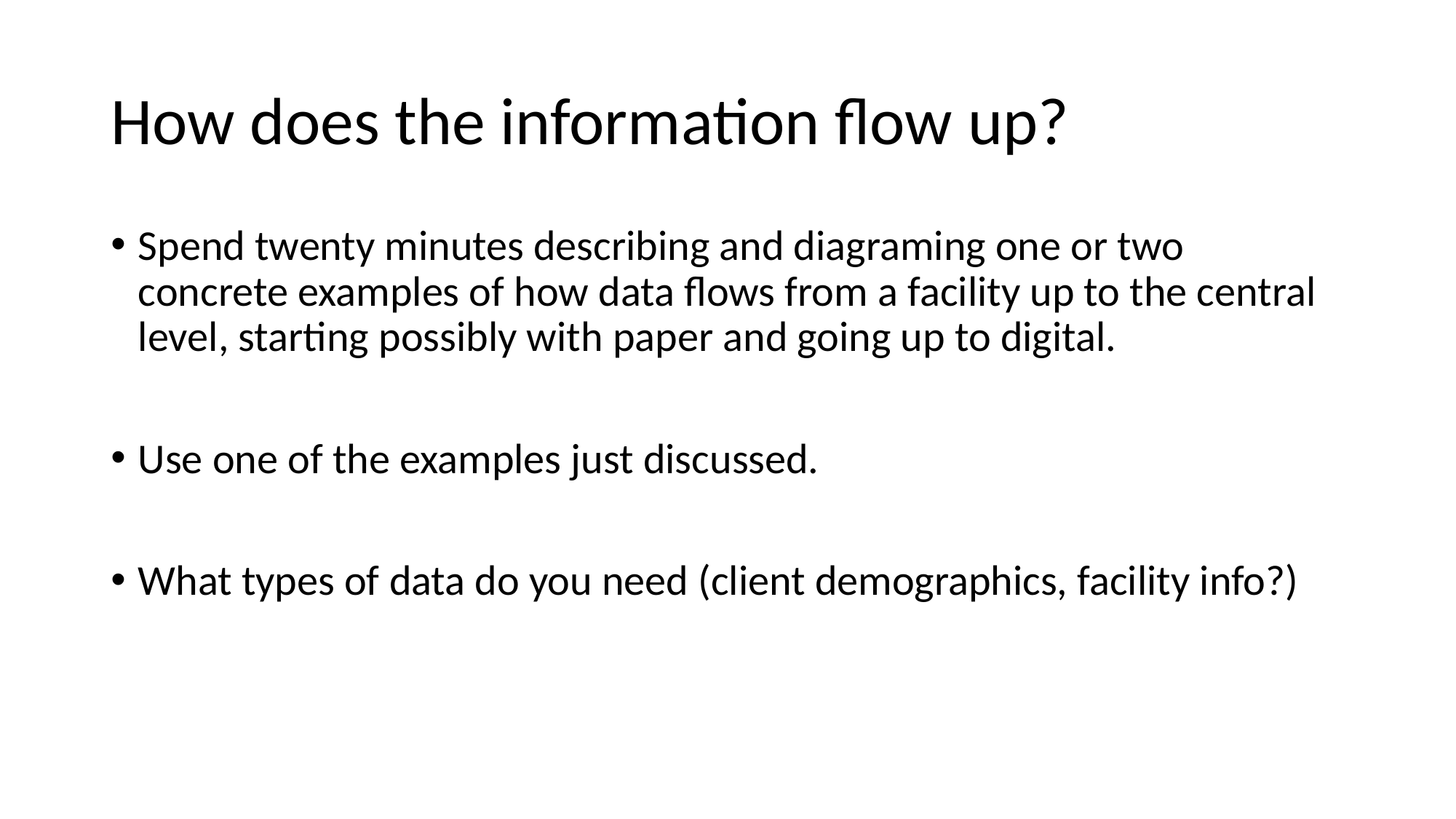

# How does the information flow up?
Spend twenty minutes describing and diagraming one or two concrete examples of how data flows from a facility up to the central level, starting possibly with paper and going up to digital.

Use one of the examples just discussed.

What types of data do you need (client demographics, facility info?)